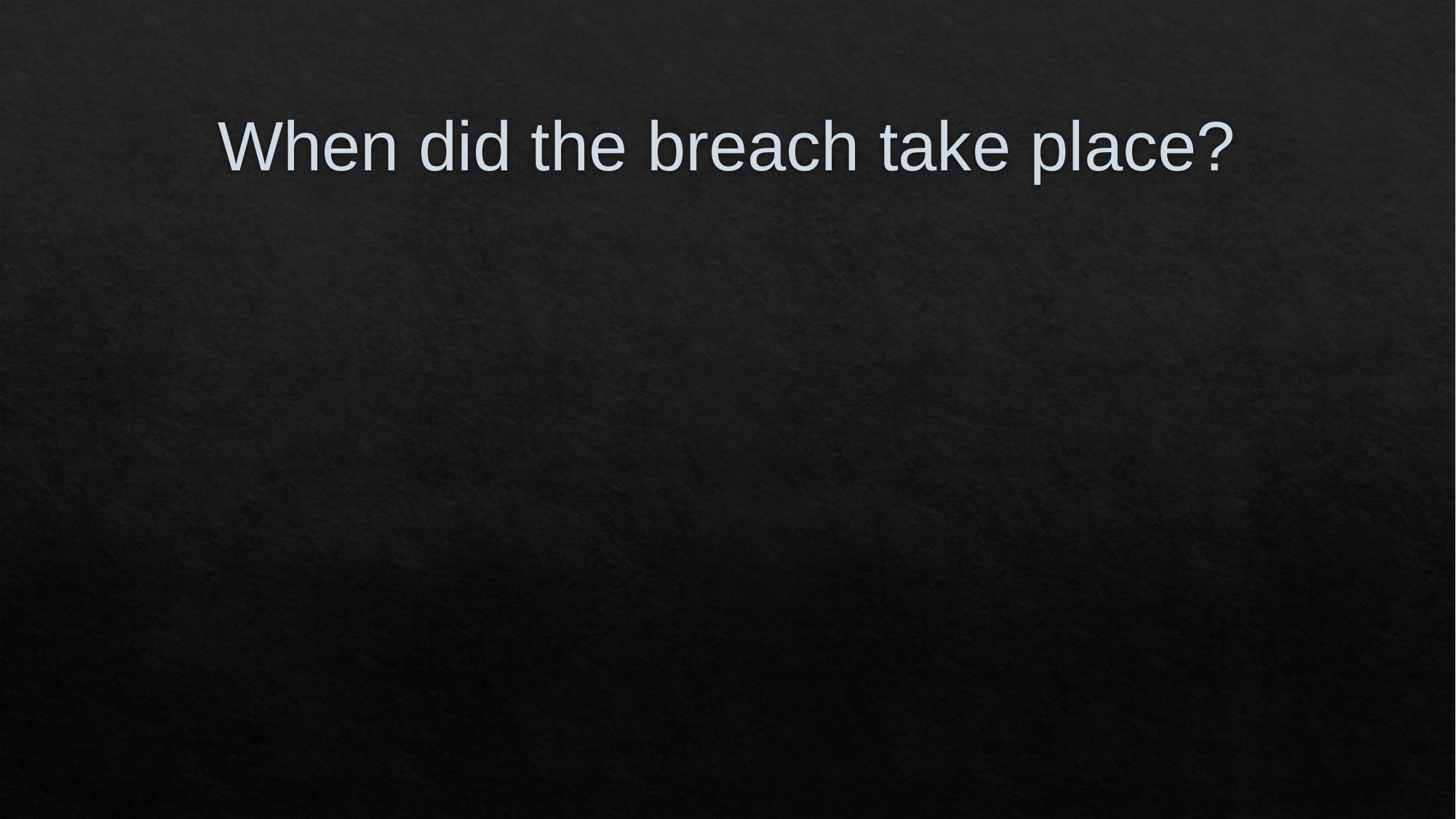

# When did the breach take place?